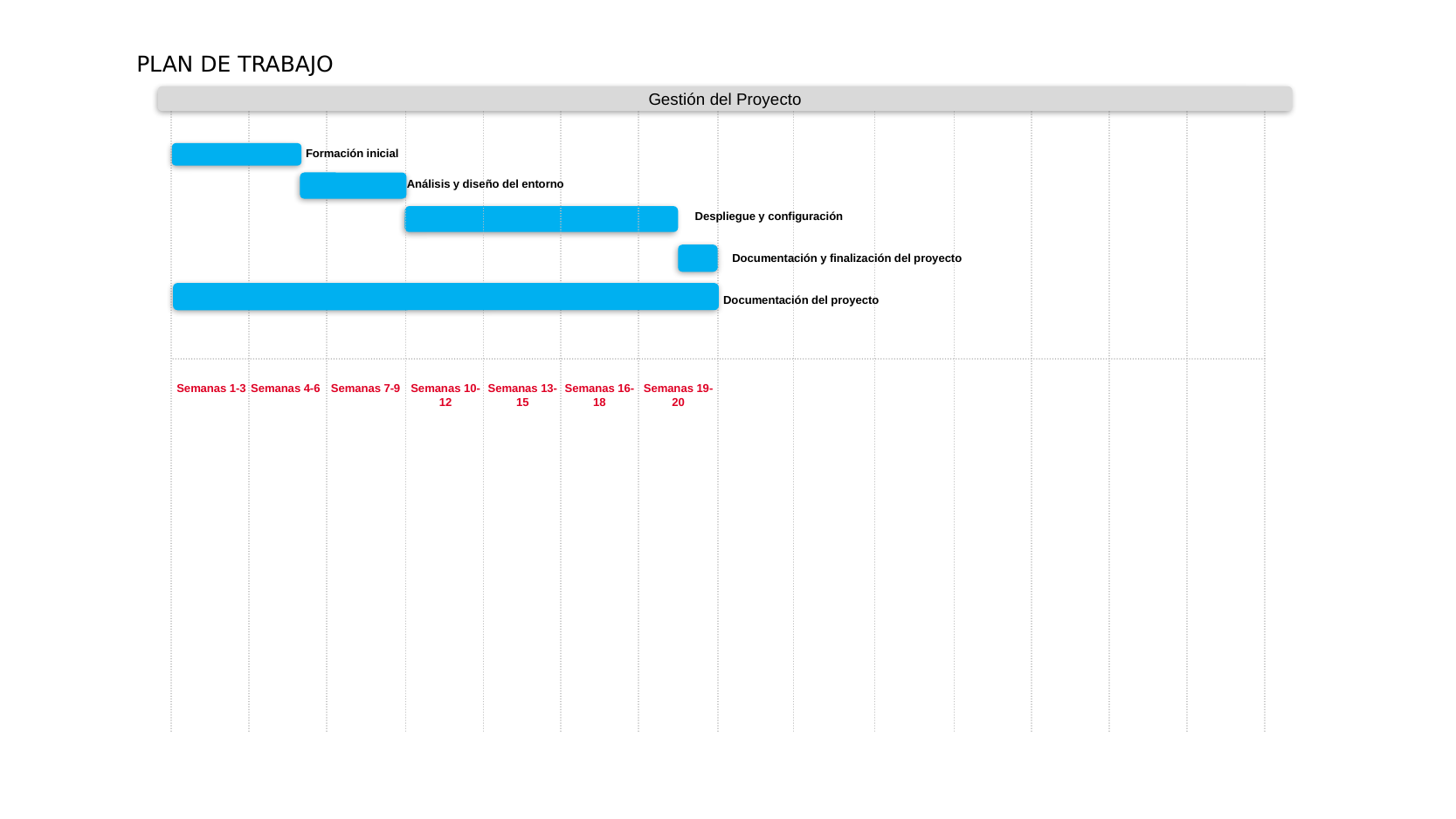

PLAN DE TRABAJO
Gestión del Proyecto
Formación inicial

Análisis y diseño del entorno

Semanas 10-12
Semanas 1-3
Semanas 4-6
Semanas 7-9
Semanas 13-15
Semanas 16-18
Semanas 19-20

Despliegue y configuración

Documentación del proyecto
5

Documentación y finalización del proyecto